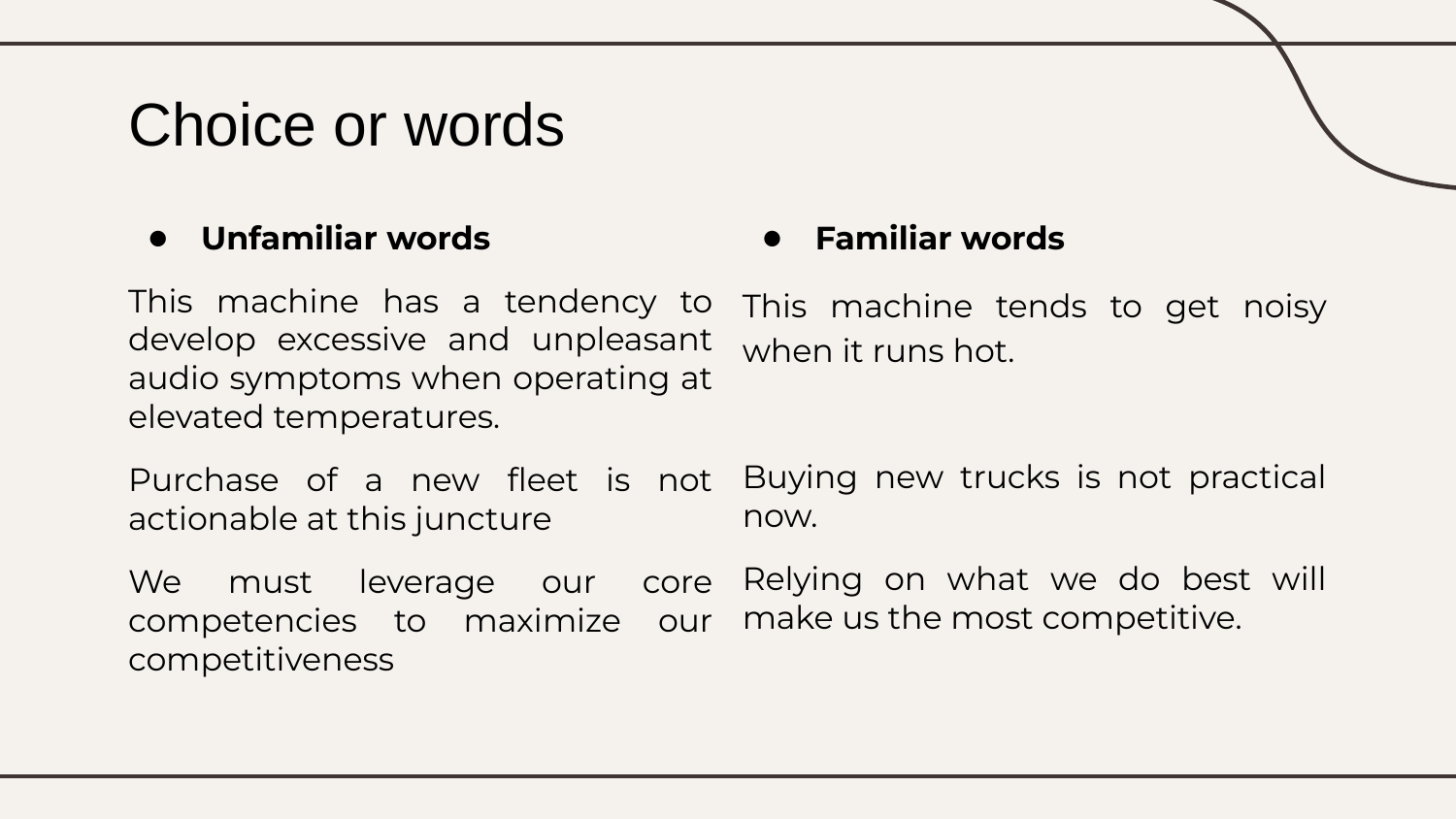

# Choice or words
Unfamiliar words
This machine has a tendency to develop excessive and unpleasant audio symptoms when operating at elevated temperatures.
Purchase of a new fleet is not actionable at this juncture
We must leverage our core competencies to maximize our competitiveness

Familiar words
This machine tends to get noisy when it runs hot.

Buying new trucks is not practical now.
Relying on what we do best will make us the most competitive.